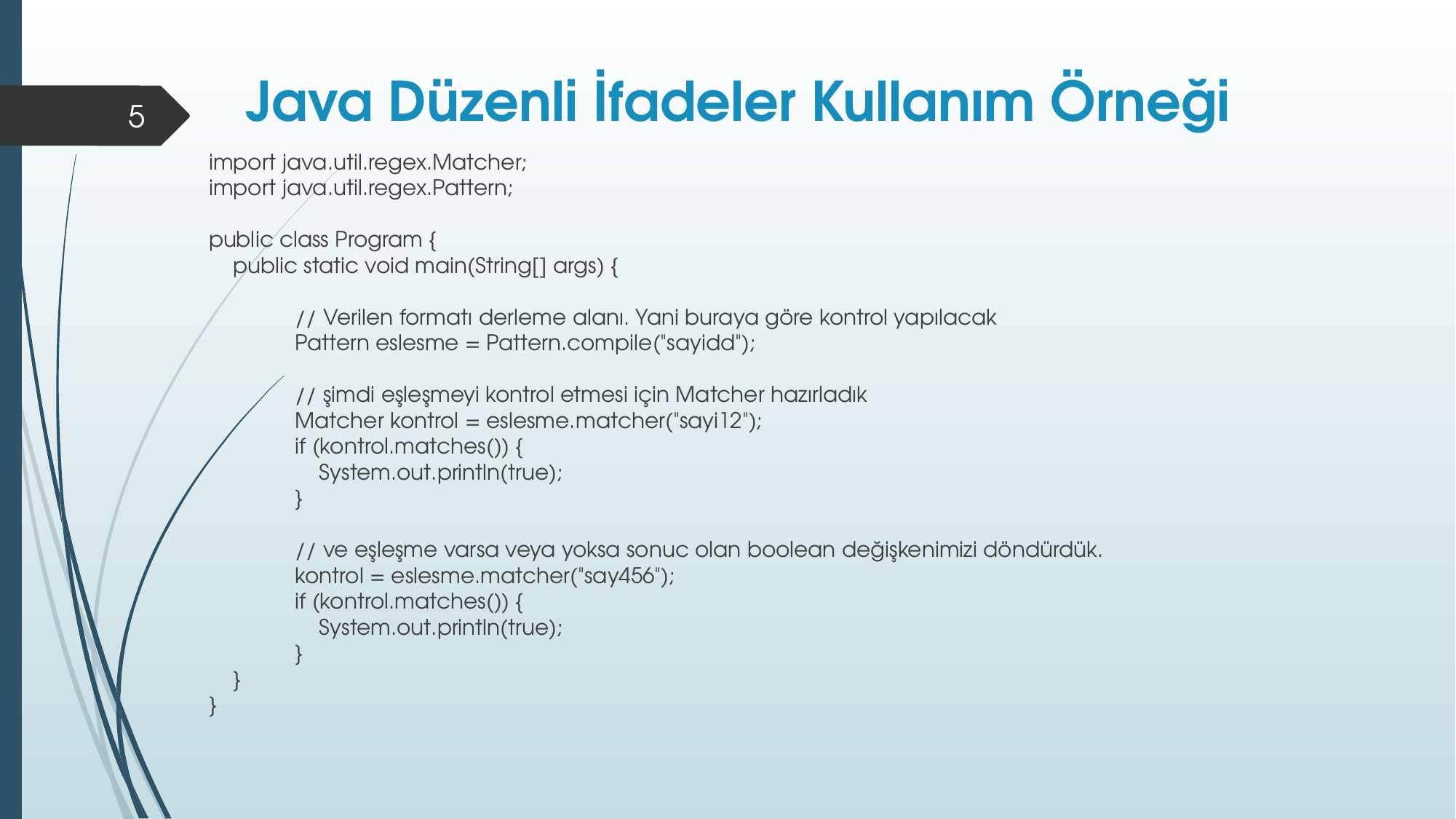

# Java Düzenli İfadeler Kullanım Örneği
5
import java.util.regex.Matcher;
import java.util.regex.Pattern;

public class Program {
    public static void main(String[] args) {

	// Verilen formatı derleme alanı. Yani buraya göre kontrol yapılacak
	Pattern eslesme = Pattern.compile("sayidd");

	// şimdi eşleşmeyi kontrol etmesi için Matcher hazırladık
	Matcher kontrol = eslesme.matcher("sayi12");
	if (kontrol.matches()) {
	    System.out.println(true);
	}

	// ve eşleşme varsa veya yoksa sonuc olan boolean değişkenimizi döndürdük.
	kontrol = eslesme.matcher("say456");
	if (kontrol.matches()) {
	    System.out.println(true);
	}
    }
}